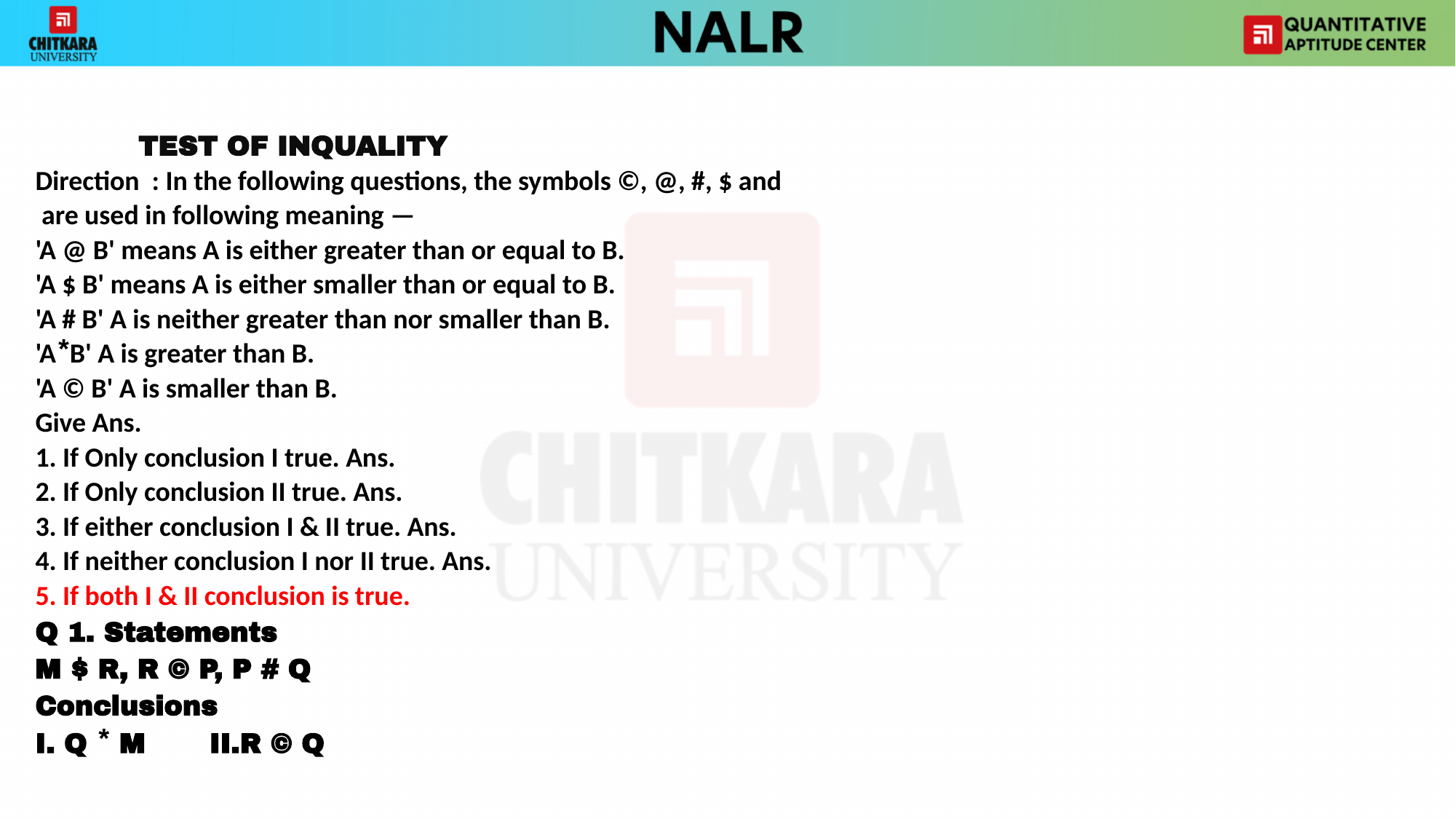

TEST OF INQUALITY
Direction  : In the following questions, the symbols ©, @, #, $ and
 are used in following meaning —
'A @ B' means A is either greater than or equal to B.
'A $ B' means A is either smaller than or equal to B.
'A # B' A is neither greater than nor smaller than B.
'A ⃰ B' A is greater than B.
'A © B' A is smaller than B.
Give Ans.
1. If Only conclusion I true. Ans.
2. If Only conclusion II true. Ans.
3. If either conclusion I & II true. Ans.
4. If neither conclusion I nor II true. Ans.
5. If both I & II conclusion is true.
Q 1. Statements
M $ R, R © P, P # Q
Conclusions
I. Q  ⃰  M		II.R © Q